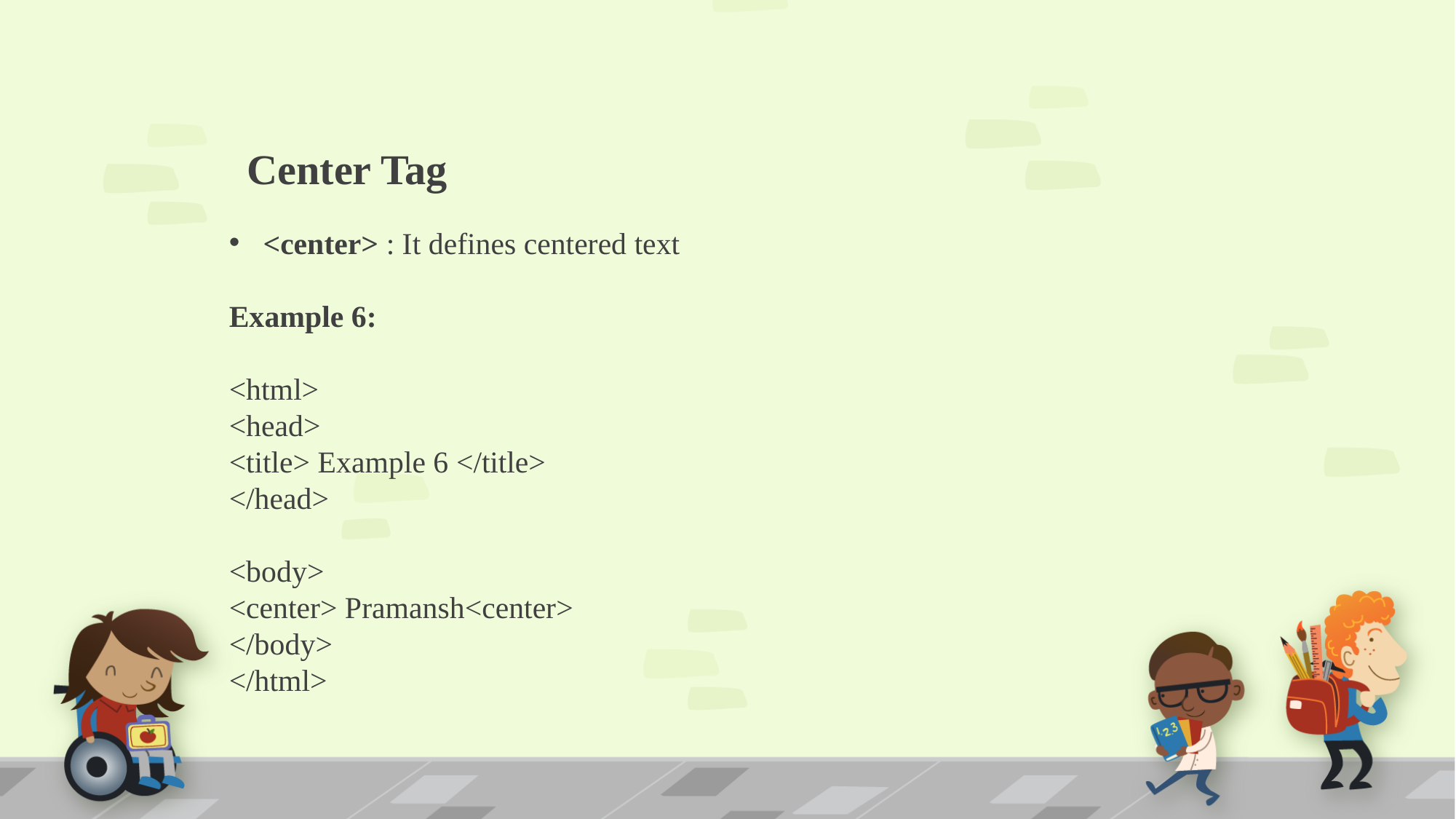

Center Tag
<center> : It defines centered text

Example 6:

<html>
<head>
<title> Example 6 </title>
</head>

<body>
<center> Pramansh<center>
</body>
</html>